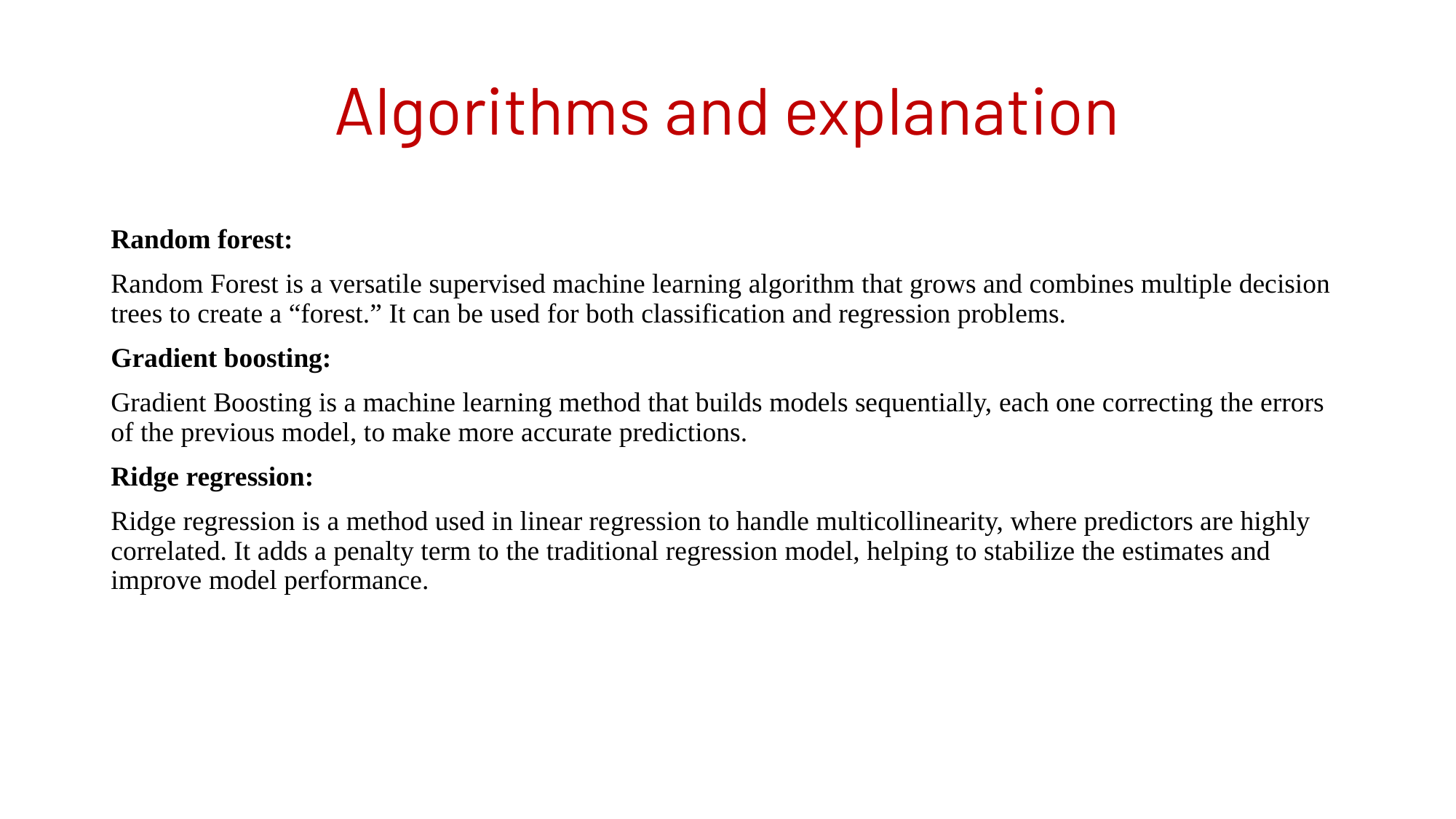

# Algorithms and explanation
Random forest:
Random Forest is a versatile supervised machine learning algorithm that grows and combines multiple decision trees to create a “forest.” It can be used for both classification and regression problems.
Gradient boosting:
Gradient Boosting is a machine learning method that builds models sequentially, each one correcting the errors of the previous model, to make more accurate predictions.
Ridge regression:
Ridge regression is a method used in linear regression to handle multicollinearity, where predictors are highly correlated. It adds a penalty term to the traditional regression model, helping to stabilize the estimates and improve model performance.